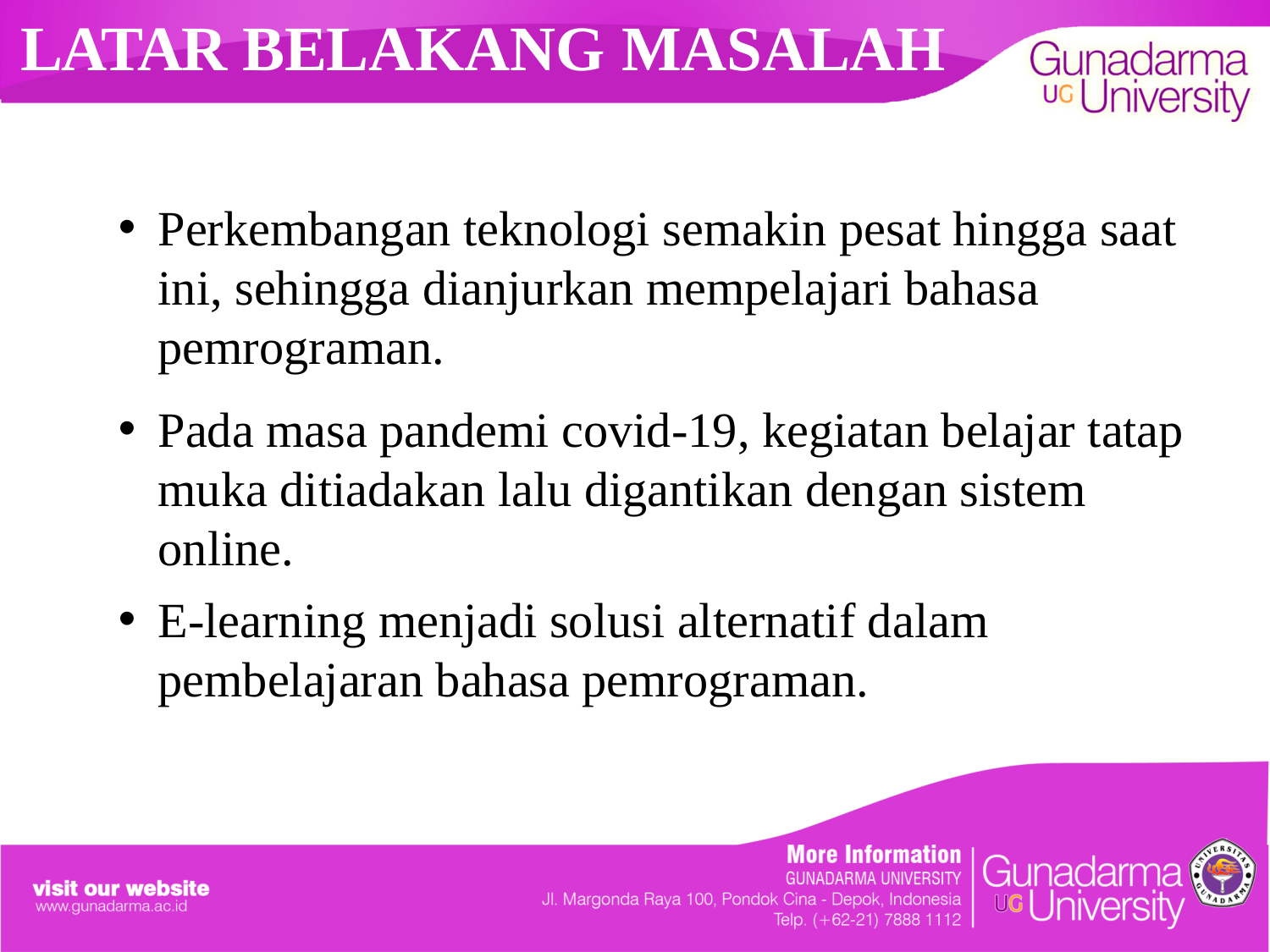

# LATAR BELAKANG MASALAH
Perkembangan teknologi semakin pesat hingga saat ini, sehingga dianjurkan mempelajari bahasa pemrograman.
Pada masa pandemi covid-19, kegiatan belajar tatap muka ditiadakan lalu digantikan dengan sistem online.
E-learning menjadi solusi alternatif dalam pembelajaran bahasa pemrograman.